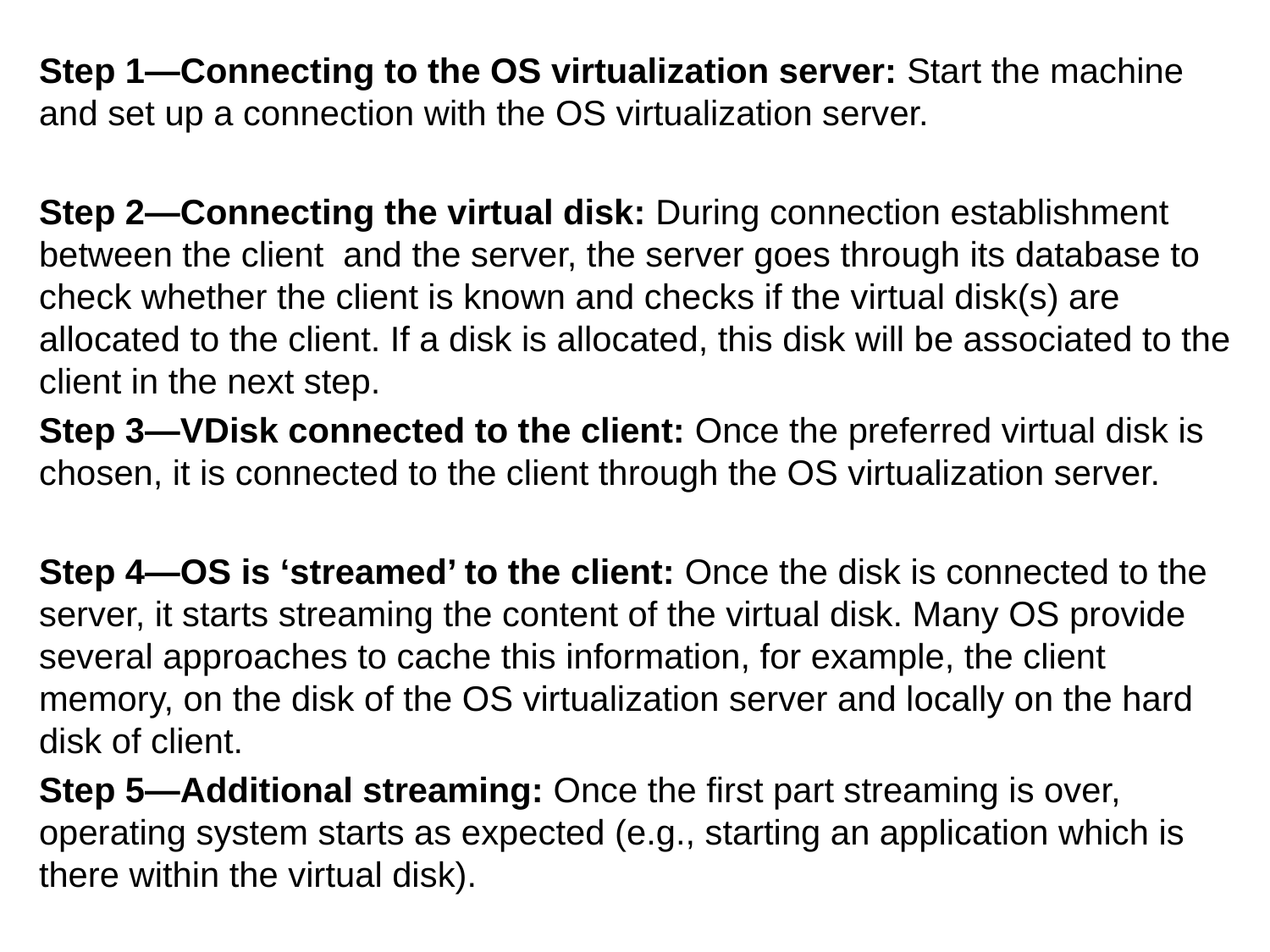

Step 1—Connecting to the OS virtualization server: Start the machine and set up a connection with the OS virtualization server.

Step 2—Connecting the virtual disk: During connection establishment between the client  and the server, the server goes through its database to check whether the client is known and checks if the virtual disk(s) are allocated to the client. If a disk is allocated, this disk will be associated to the client in the next step.
Step 3—VDisk connected to the client: Once the preferred virtual disk is chosen, it is connected to the client through the OS virtualization server.

Step 4—OS is ‘streamed’ to the client: Once the disk is connected to the server, it starts streaming the content of the virtual disk. Many OS provide several approaches to cache this information, for example, the client memory, on the disk of the OS virtualization server and locally on the hard disk of client.
Step 5—Additional streaming: Once the first part streaming is over, operating system starts as expected (e.g., starting an application which is there within the virtual disk).